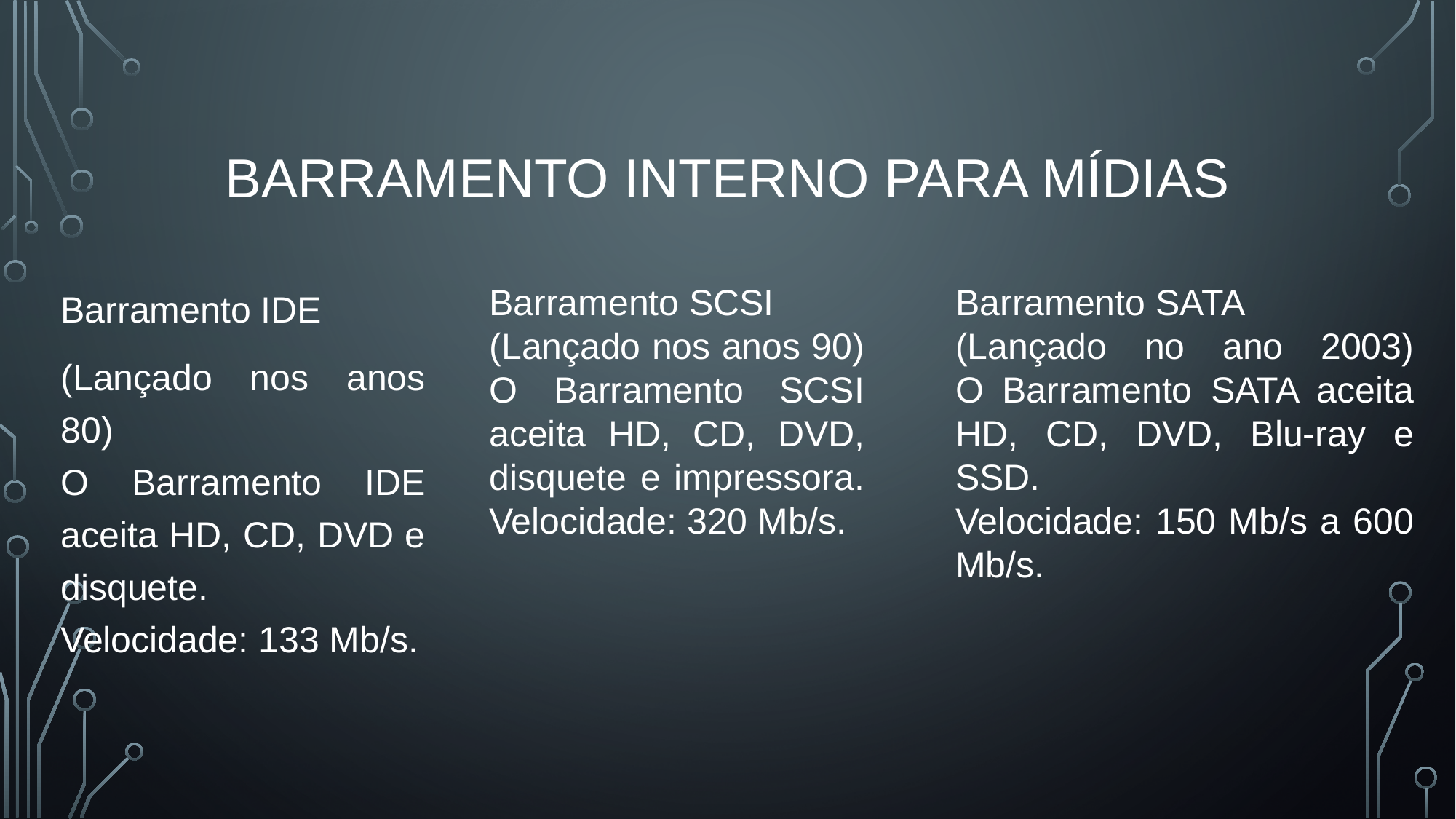

# Barramento interno para mídias
Barramento IDE
(Lançado nos anos 80)
O Barramento IDE aceita HD, CD, DVD e disquete.
Velocidade: 133 Mb/s.

Barramento SCSI
(Lançado nos anos 90)
O Barramento SCSI aceita HD, CD, DVD, disquete e impressora.
Velocidade: 320 Mb/s.
Barramento SATA
(Lançado no ano 2003)
O Barramento SATA aceita HD, CD, DVD, Blu-ray e SSD.
Velocidade: 150 Mb/s a 600 Mb/s.